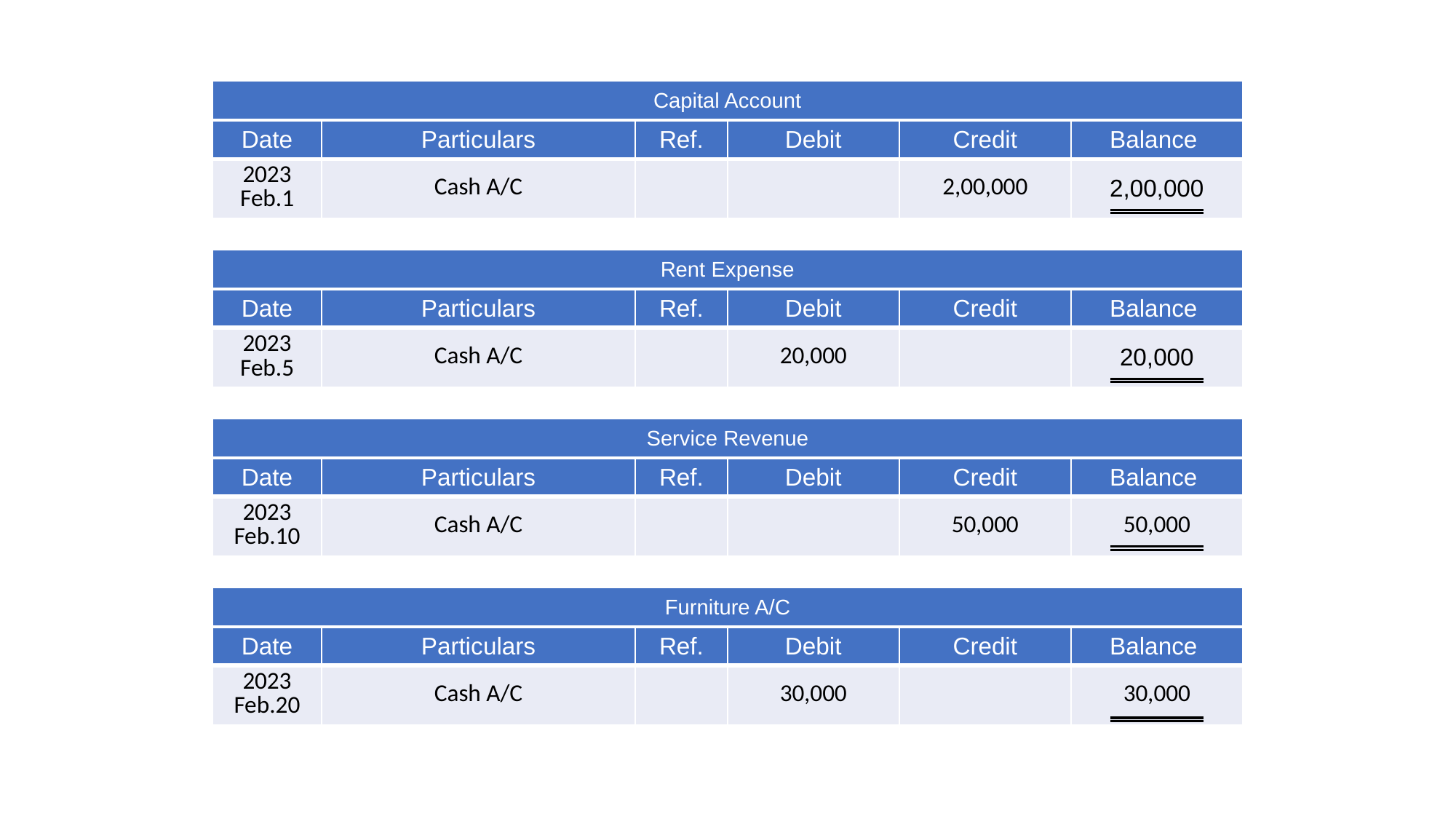

| Capital Account |
| --- |
| Date | Particulars | Ref. | Debit | Credit | Balance |
| --- | --- | --- | --- | --- | --- |
| 2023 Feb.1 | Cash A/C |  |  | 2,00,000 | 2,00,000 |
| Rent Expense |
| --- |
| Date | Particulars | Ref. | Debit | Credit | Balance |
| --- | --- | --- | --- | --- | --- |
| 2023 Feb.5 | Cash A/C |  | 20,000 |  | 20,000 |
| Service Revenue |
| --- |
| Date | Particulars | Ref. | Debit | Credit | Balance |
| --- | --- | --- | --- | --- | --- |
| 2023 Feb.10 | Cash A/C |  |  | 50,000 | 50,000 |
| Furniture A/C |
| --- |
| Date | Particulars | Ref. | Debit | Credit | Balance |
| --- | --- | --- | --- | --- | --- |
| 2023 Feb.20 | Cash A/C |  | 30,000 |  | 30,000 |